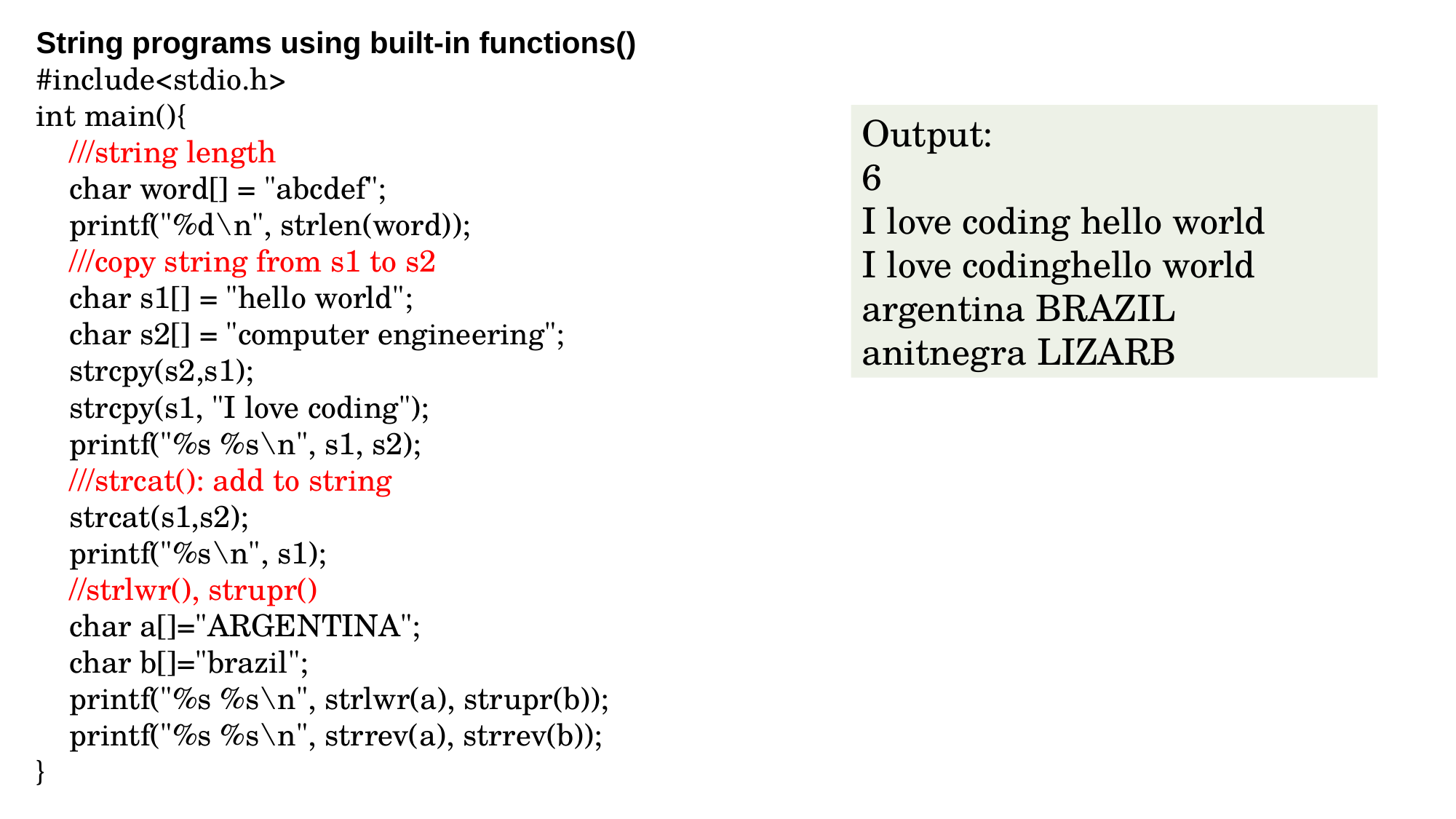

String programs using built-in functions()
#include<stdio.h>
int main(){
    ///string length
    char word[] = "abcdef";
    printf("%d\n", strlen(word));
    ///copy string from s1 to s2
    char s1[] = "hello world";
    char s2[] = "computer engineering";
    strcpy(s2,s1);
    strcpy(s1, "I love coding");
    printf("%s %s\n", s1, s2);
    ///strcat(): add to string
    strcat(s1,s2);
    printf("%s\n", s1);
    //strlwr(), strupr()
    char a[]="ARGENTINA";
    char b[]="brazil";
    printf("%s %s\n", strlwr(a), strupr(b));
    printf("%s %s\n", strrev(a), strrev(b));
}
Output:
6
I love coding hello world
I love codinghello world
argentina BRAZIL
anitnegra LIZARB